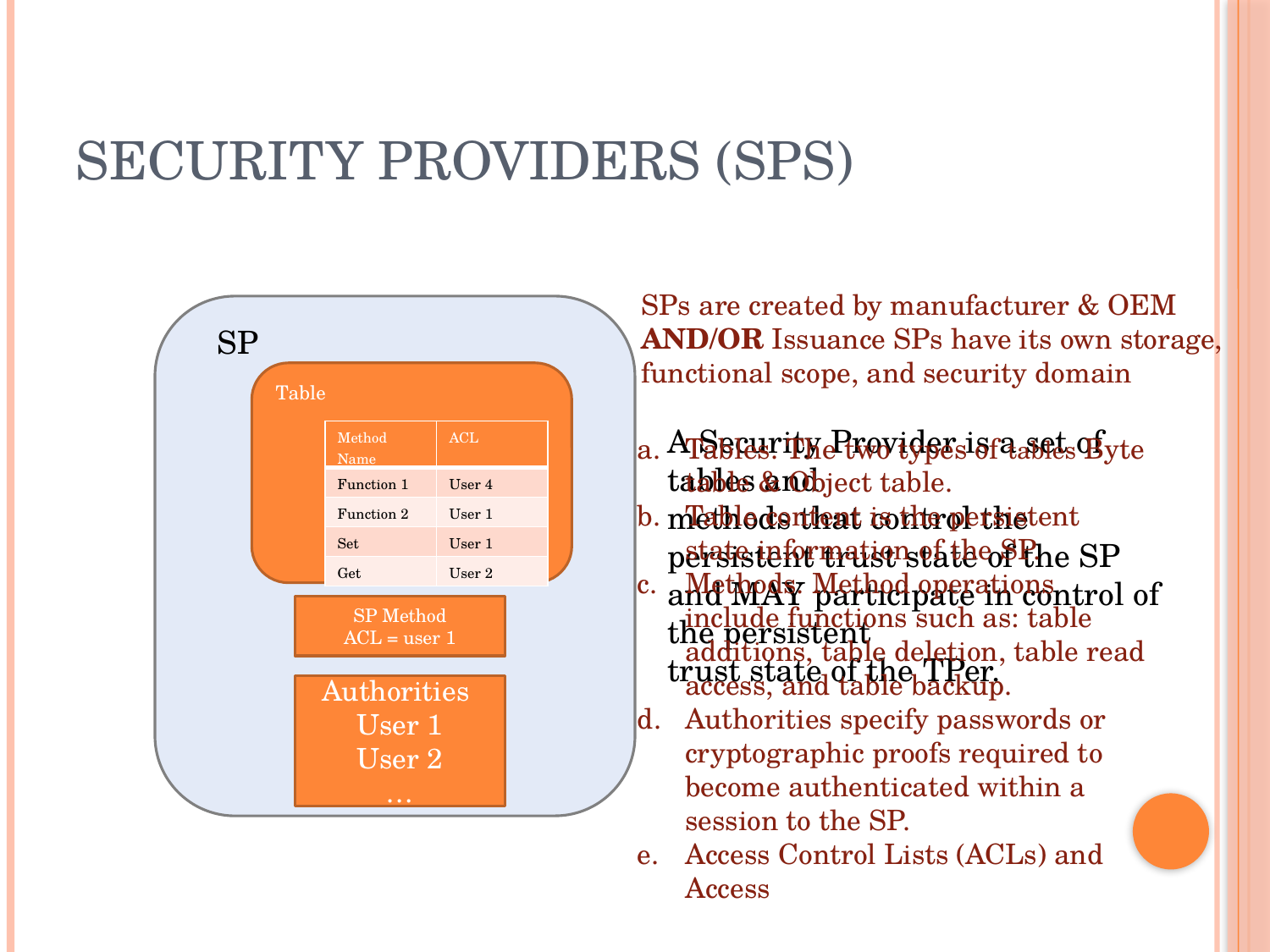

# Security Providers (SPs)
SPs are created by manufacturer & OEM
AND/OR Issuance SPs have its own storage, functional scope, and security domain

SP

Table
A Security Provider is a set of tables and
methods that control the persistent trust state of the SP and MAY participate in control of the persistent
trust state of the TPer.
| Method Name | ACL |
| --- | --- |
| Function 1 | User 4 |
| Function 2 | User 1 |
| Set | User 1 |
| Get | User 2 |
Tables. The two types of tables Byte table & Object table.
Table content is the persistent state information of the SP.
Methods. Method operations include functions such as: table additions, table deletion, table read access, and table backup.
Authorities specify passwords or cryptographic proofs required to become authenticated within a session to the SP.
Access Control Lists (ACLs) and Access
SP Method
ACL = user 1
Authorities
User 1
User 2
…